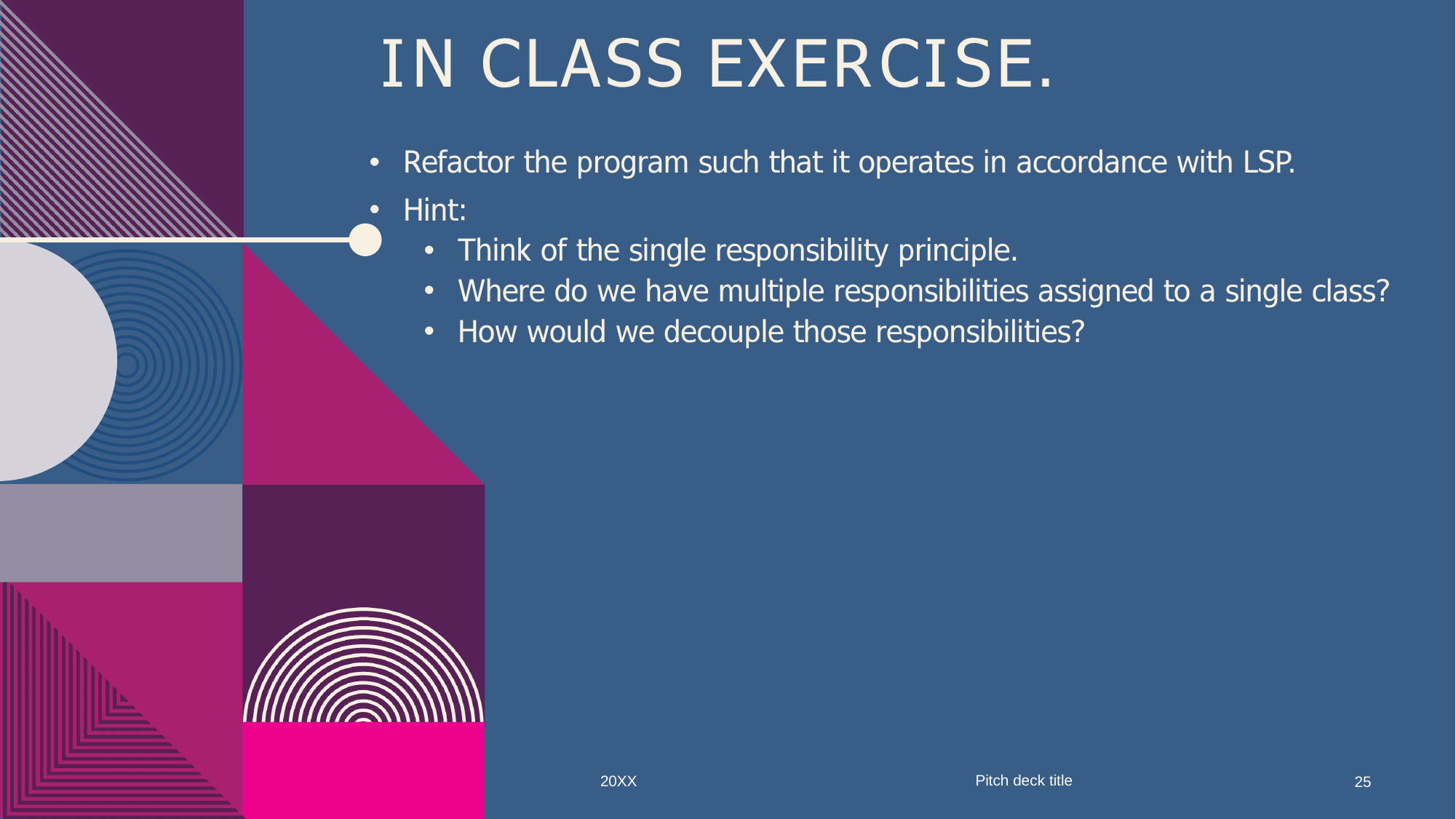

# In class exercise.
Refactor the program such that it operates in accordance with LSP.
Hint:
Think of the single responsibility principle.
Where do we have multiple responsibilities assigned to a single class?
How would we decouple those responsibilities?

Pitch deck title
20XX
25